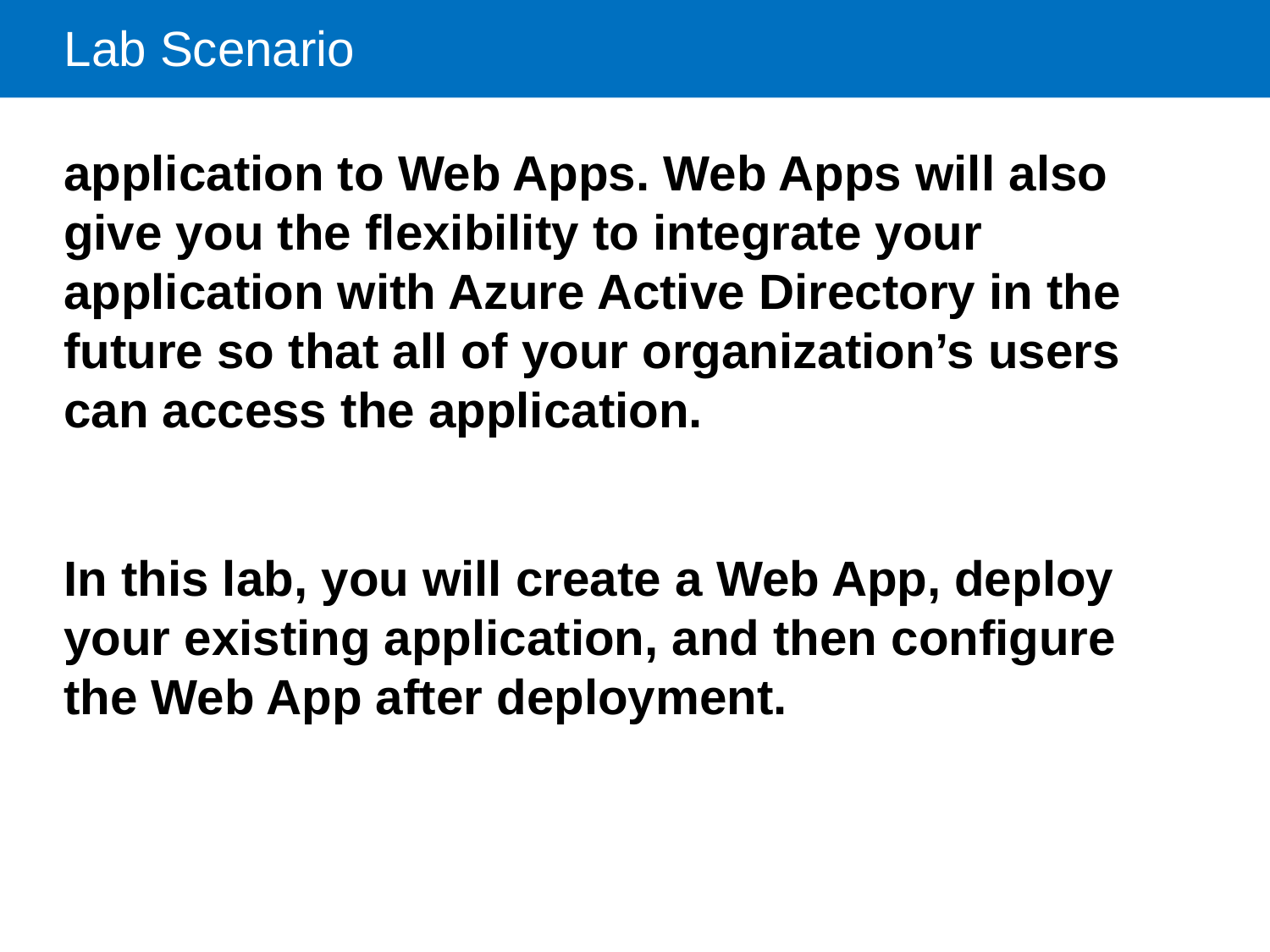

# Lab Scenario
application to Web Apps. Web Apps will also give you the flexibility to integrate your application with Azure Active Directory in the future so that all of your organization’s users can access the application.

In this lab, you will create a Web App, deploy your existing application, and then configure the Web App after deployment.